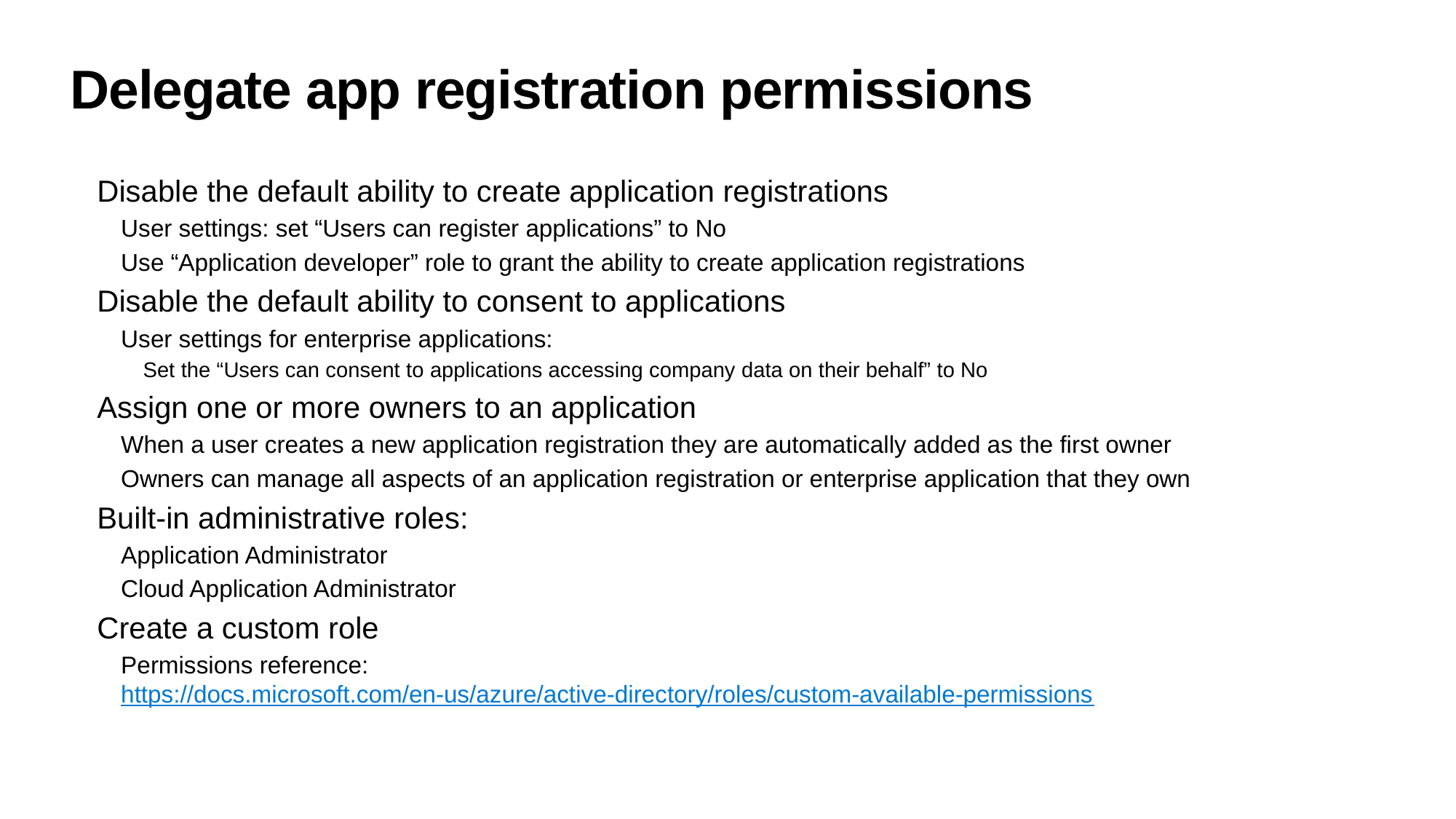

# Delegate app registration permissions
Disable the default ability to create application registrations
User settings: set “Users can register applications” to No
Use “Application developer” role to grant the ability to create application registrations
Disable the default ability to consent to applications
User settings for enterprise applications:
Set the “Users can consent to applications accessing company data on their behalf” to No
Assign one or more owners to an application
When a user creates a new application registration they are automatically added as the first owner
Owners can manage all aspects of an application registration or enterprise application that they own
Built-in administrative roles:
Application Administrator
Cloud Application Administrator
Create a custom role
Permissions reference:
https://docs.microsoft.com/en-us/azure/active-directory/roles/custom-available-permissions